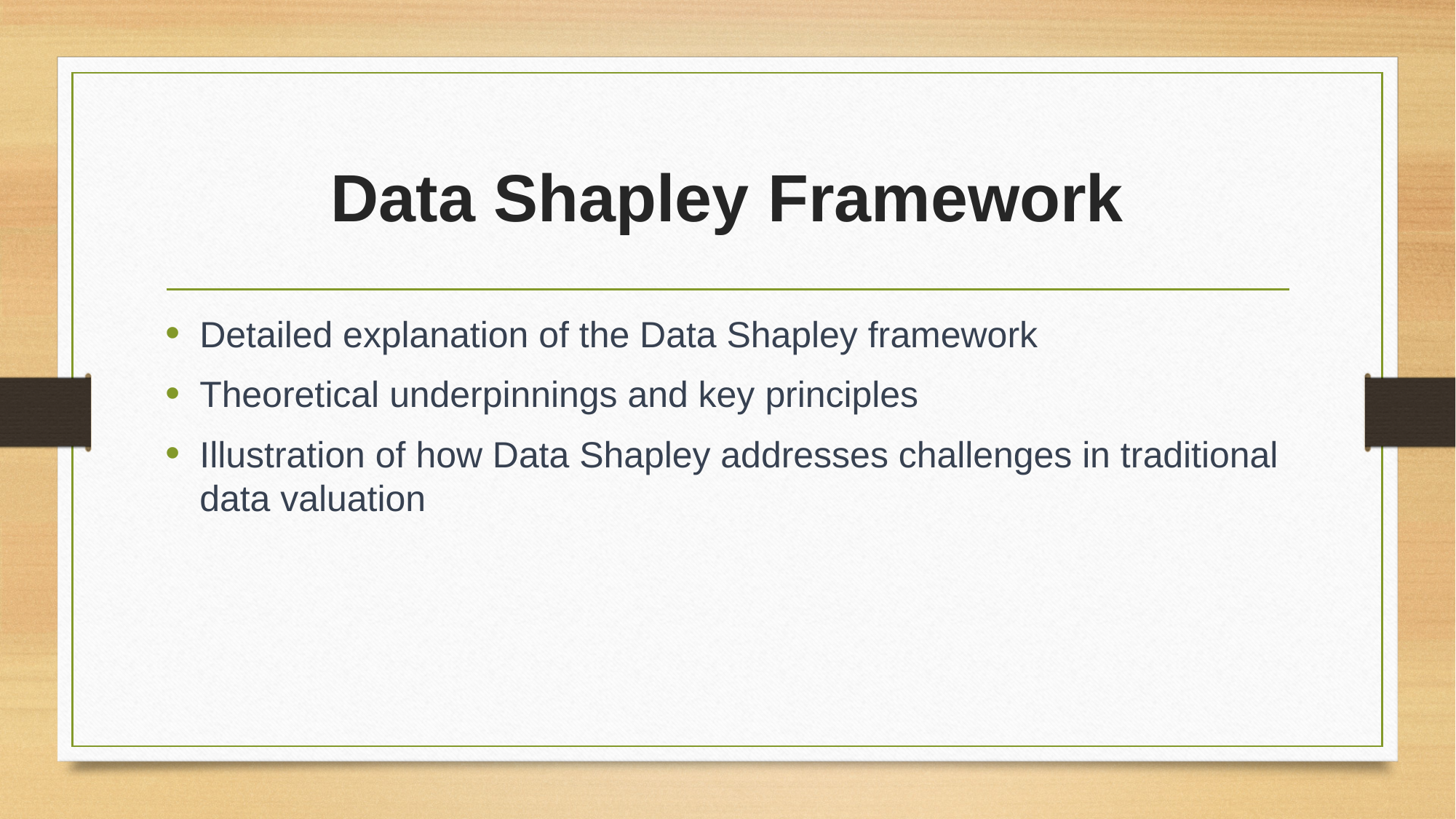

# Data Shapley Framework
Detailed explanation of the Data Shapley framework
Theoretical underpinnings and key principles
Illustration of how Data Shapley addresses challenges in traditional data valuation